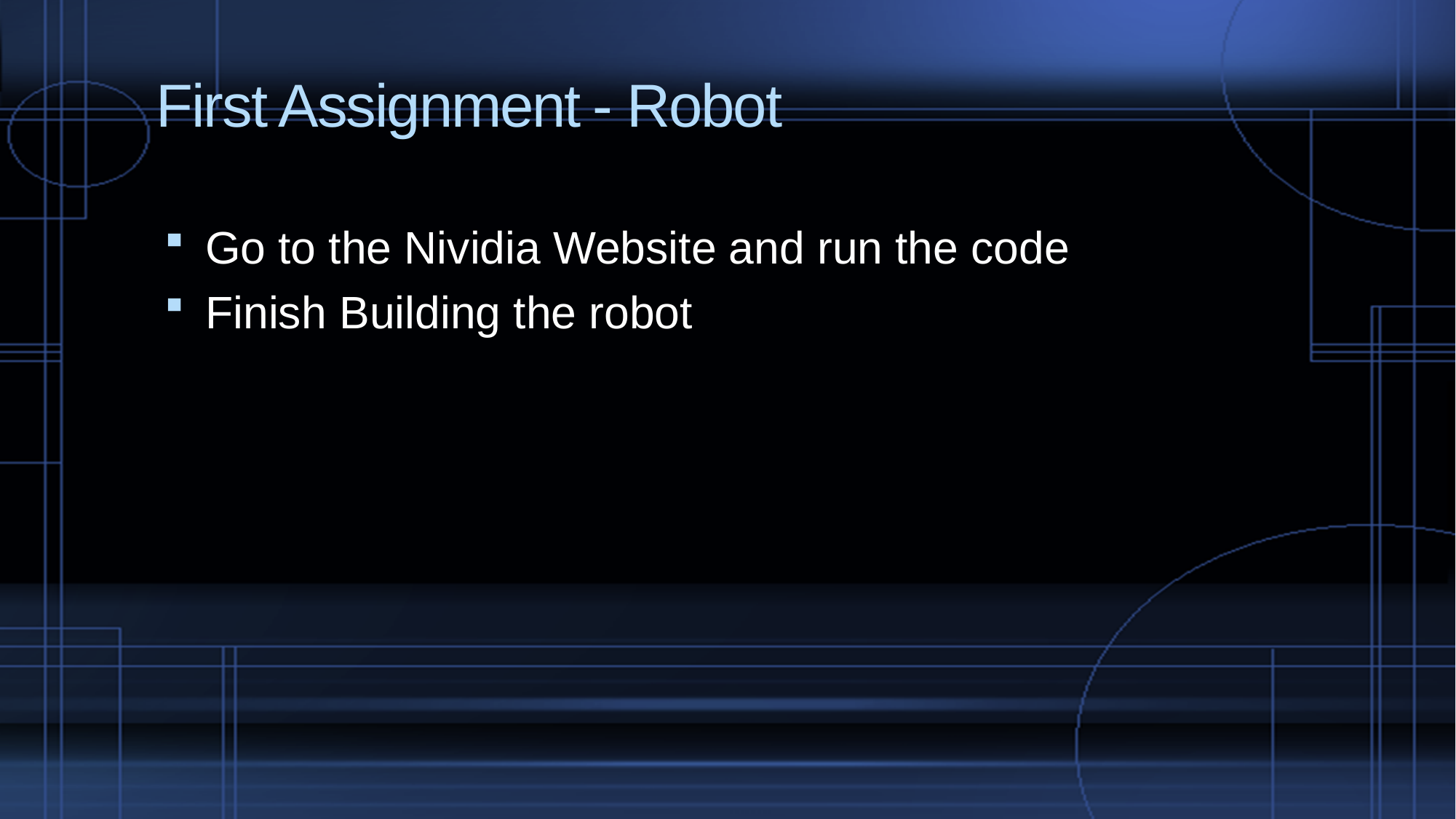

# First Assignment	- Robot
Go to the Nividia Website and run the code
Finish Building the robot